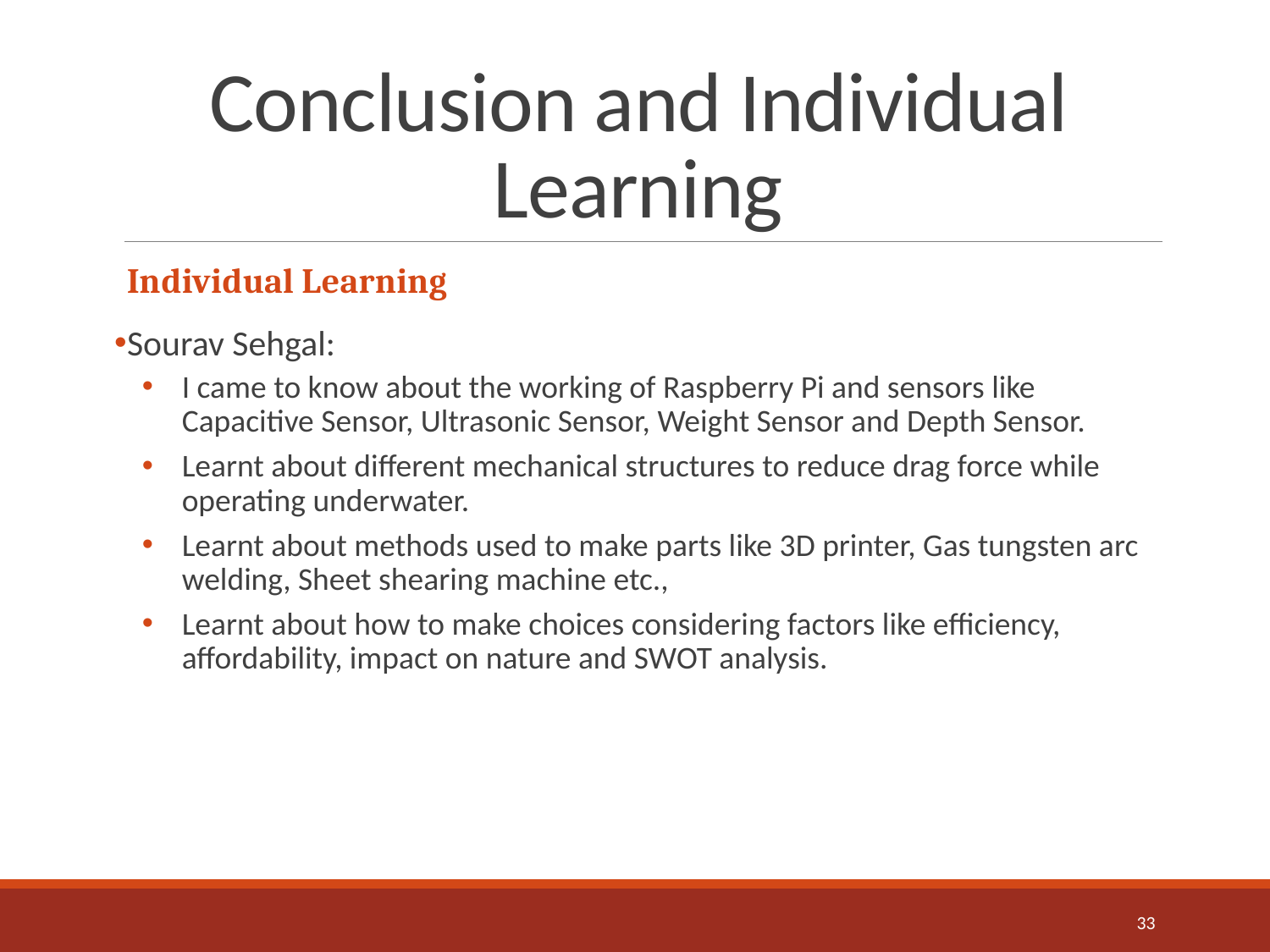

# Conclusion and Individual Learning
Individual Learning
Sourav Sehgal:
I came to know about the working of Raspberry Pi and sensors like Capacitive Sensor, Ultrasonic Sensor, Weight Sensor and Depth Sensor.
Learnt about different mechanical structures to reduce drag force while operating underwater.
Learnt about methods used to make parts like 3D printer, Gas tungsten arc welding, Sheet shearing machine etc.,
Learnt about how to make choices considering factors like efficiency, affordability, impact on nature and SWOT analysis.
33